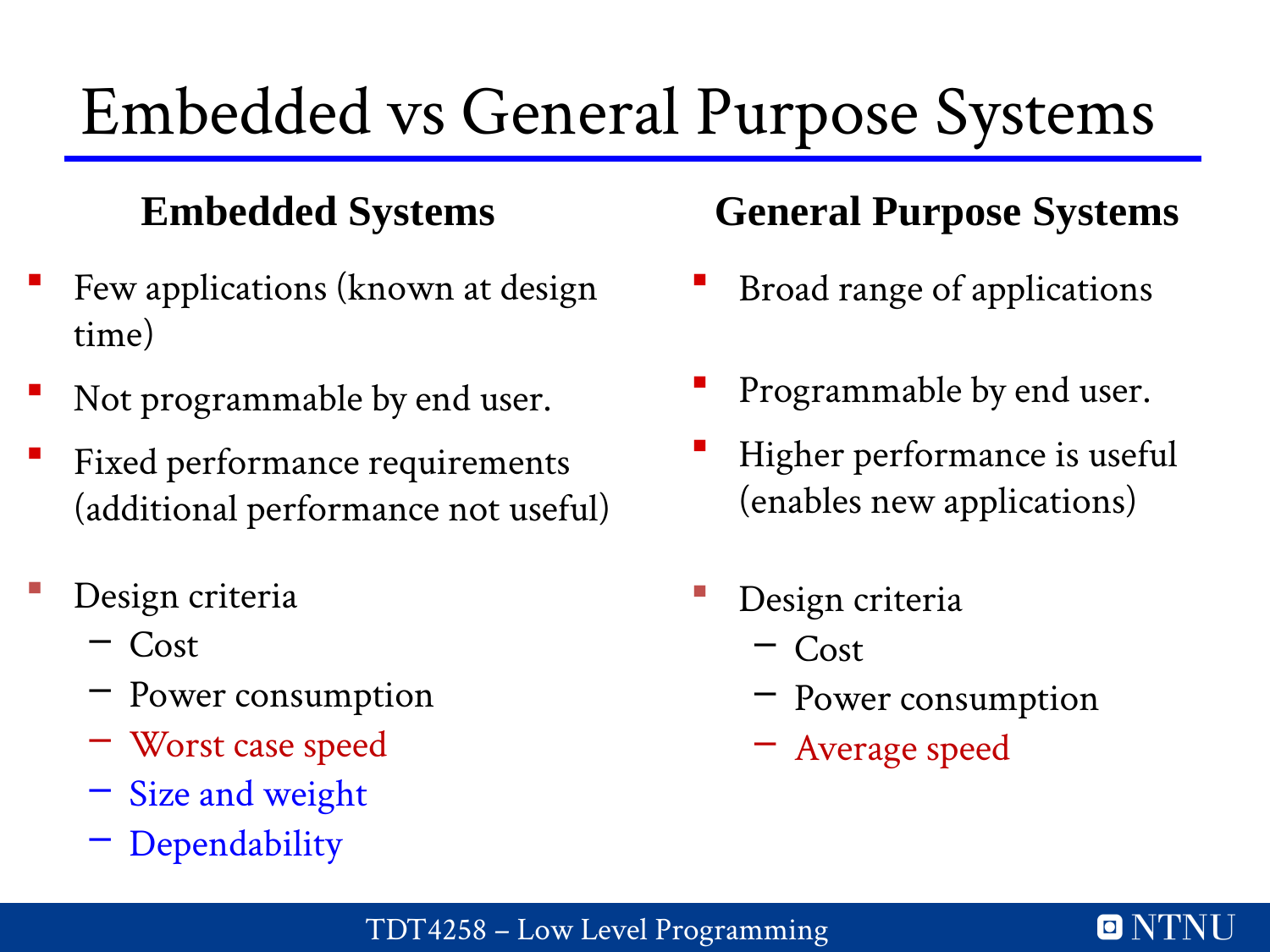

Embedded vs General Purpose Systems
Embedded Systems
General Purpose Systems
Few applications (known at design time)
Not programmable by end user.
Fixed performance requirements (additional performance not useful)

Design criteria
Cost
Power consumption
Worst case speed
Size and weight
Dependability
Broad range of applications

Programmable by end user.
Higher performance is useful (enables new applications)

Design criteria
Cost
Power consumption
Average speed